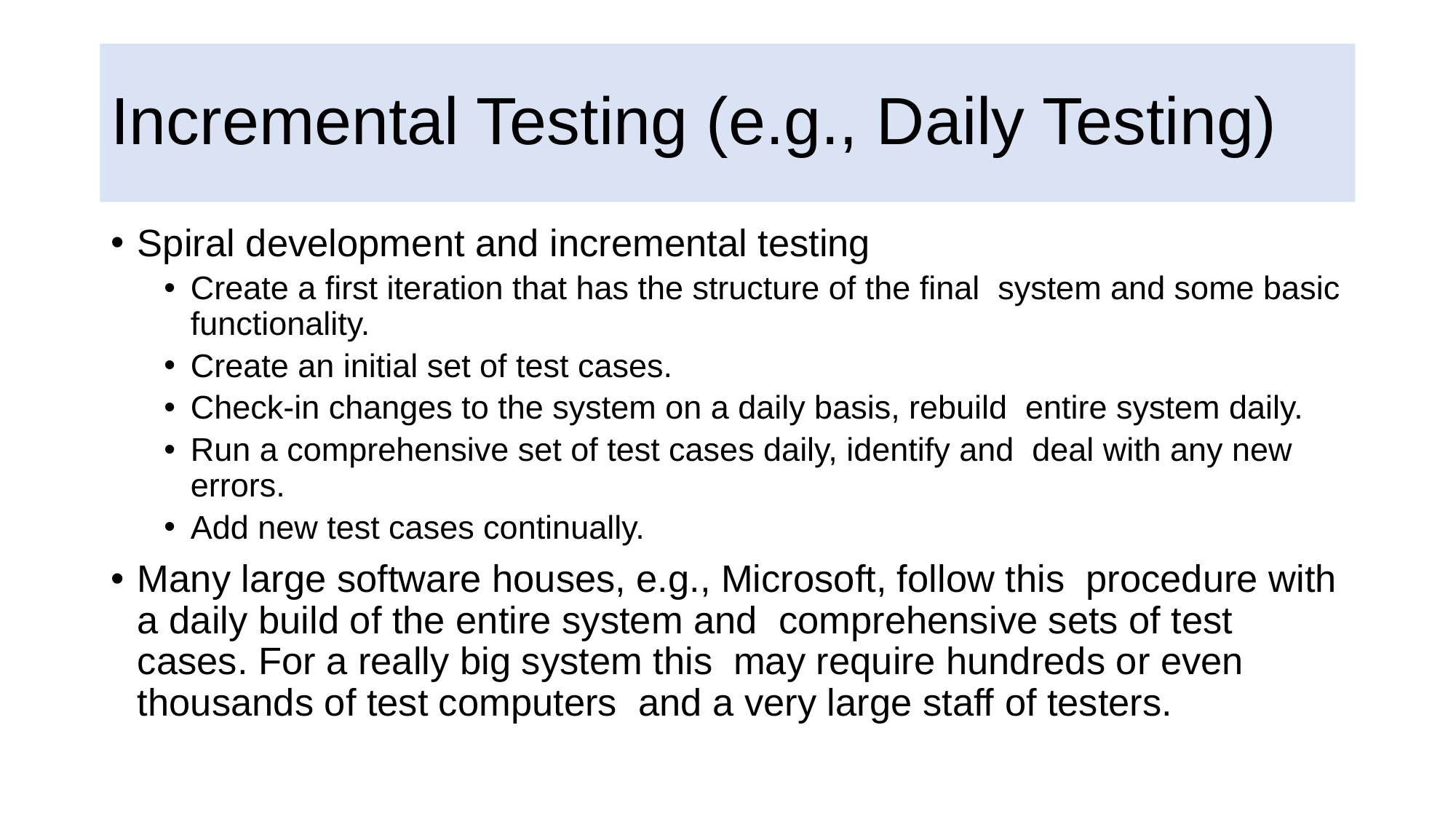

# Incremental Testing (e.g., Daily Testing)
Spiral development and incremental testing
Create a first iteration that has the structure of the final  system and some basic functionality.
Create an initial set of test cases.
Check-in changes to the system on a daily basis, rebuild  entire system daily.
Run a comprehensive set of test cases daily, identify and  deal with any new errors.
Add new test cases continually.
Many large software houses, e.g., Microsoft, follow this  procedure with a daily build of the entire system and  comprehensive sets of test cases. For a really big system this  may require hundreds or even thousands of test computers  and a very large staff of testers.